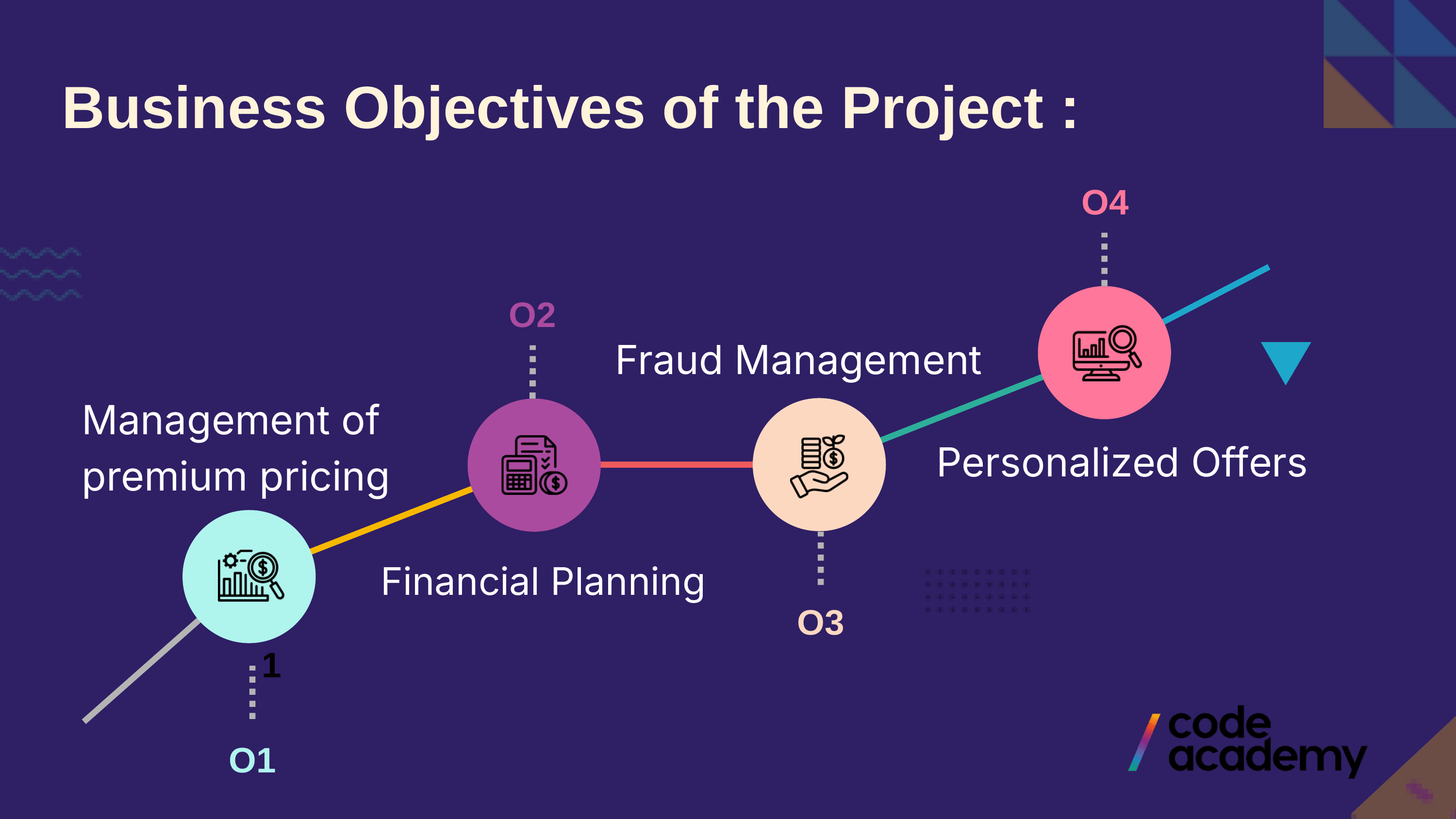

Business Objectives of the Project :
O4

O2

Fraud Management

Management of premium pricing

Personalized Offers

Financial Planning

O1
O3

O1